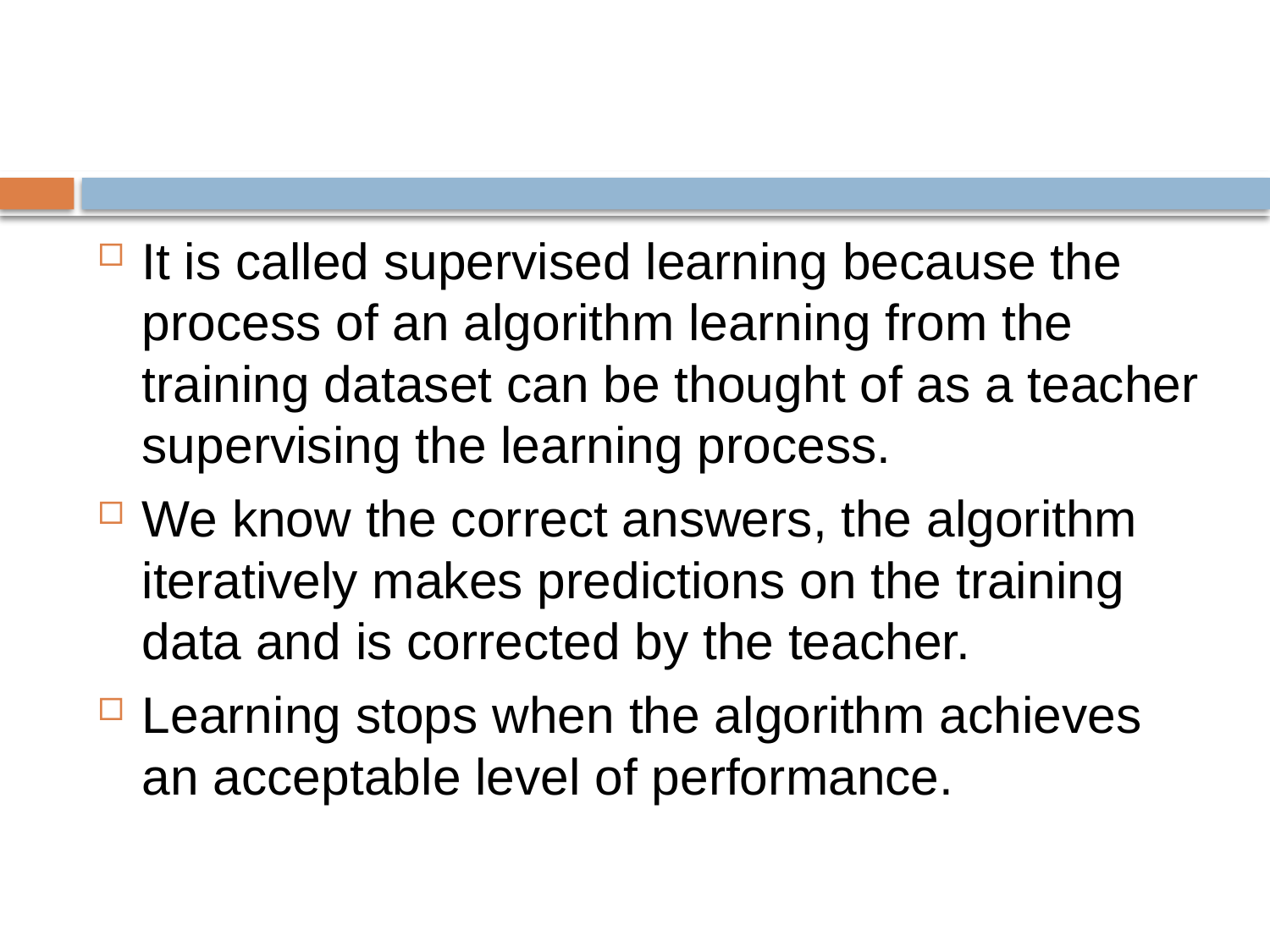

#
It is called supervised learning because the process of an algorithm learning from the training dataset can be thought of as a teacher supervising the learning process.
We know the correct answers, the algorithm iteratively makes predictions on the training data and is corrected by the teacher.
Learning stops when the algorithm achieves an acceptable level of performance.